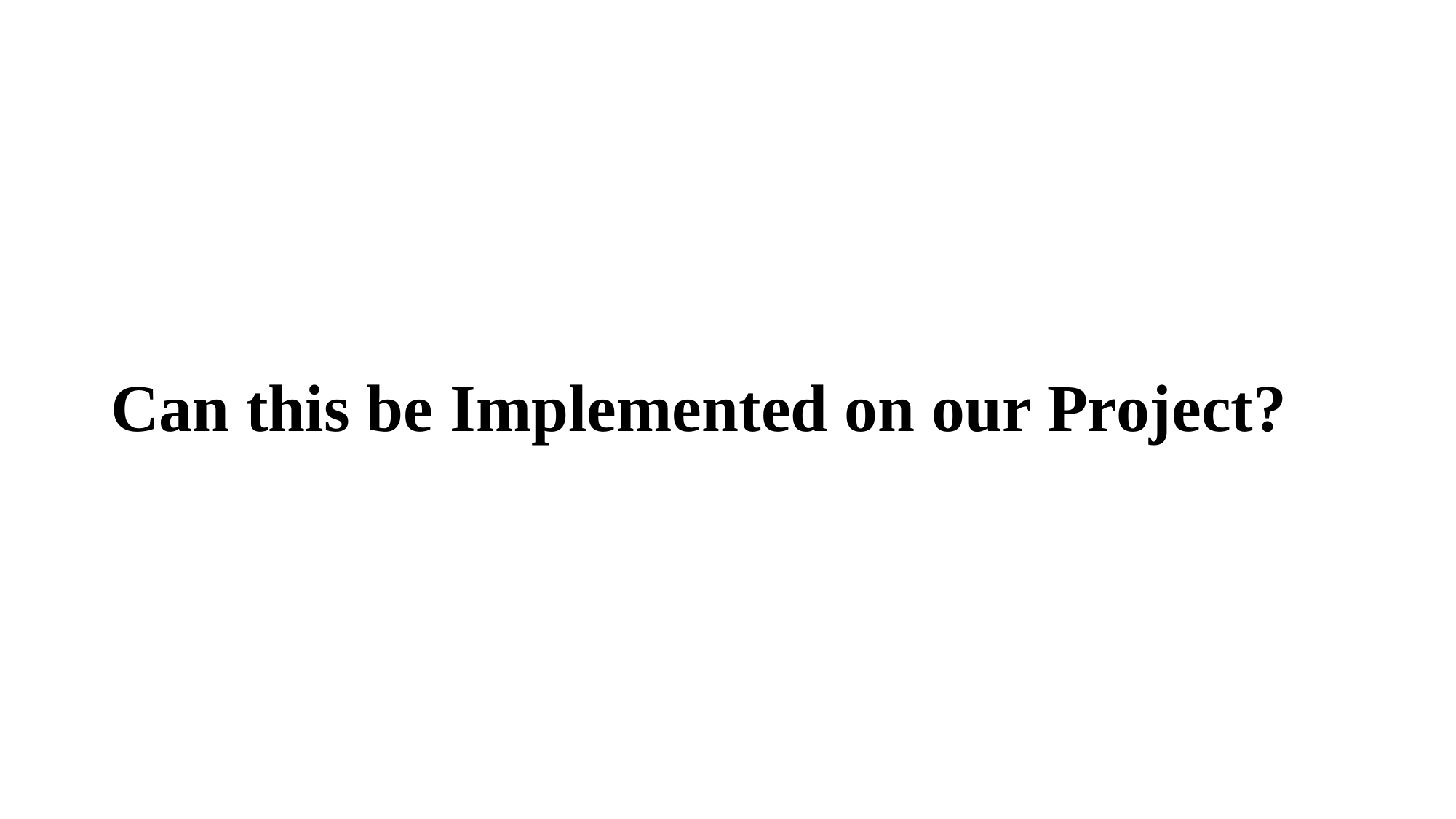

# Can this be Implemented on our Project?